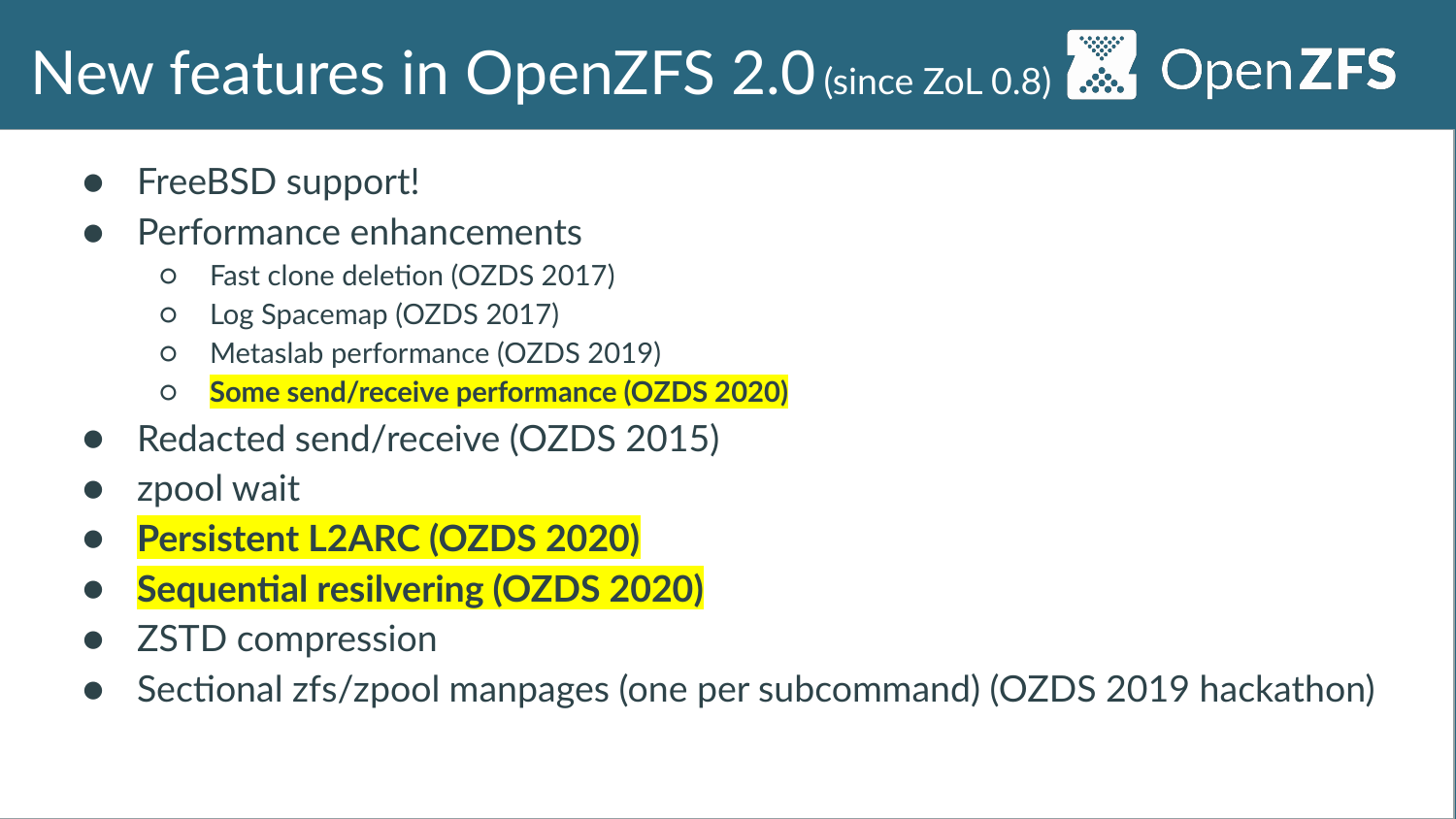

# New features in OpenZFS 2.0 (since ZoL 0.8)
FreeBSD support!
Performance enhancements
Fast clone deletion (OZDS 2017)
Log Spacemap (OZDS 2017)
Metaslab performance (OZDS 2019)
Some send/receive performance (OZDS 2020)
Redacted send/receive (OZDS 2015)
zpool wait
Persistent L2ARC (OZDS 2020)
Sequential resilvering (OZDS 2020)
ZSTD compression
Sectional zfs/zpool manpages (one per subcommand) (OZDS 2019 hackathon)